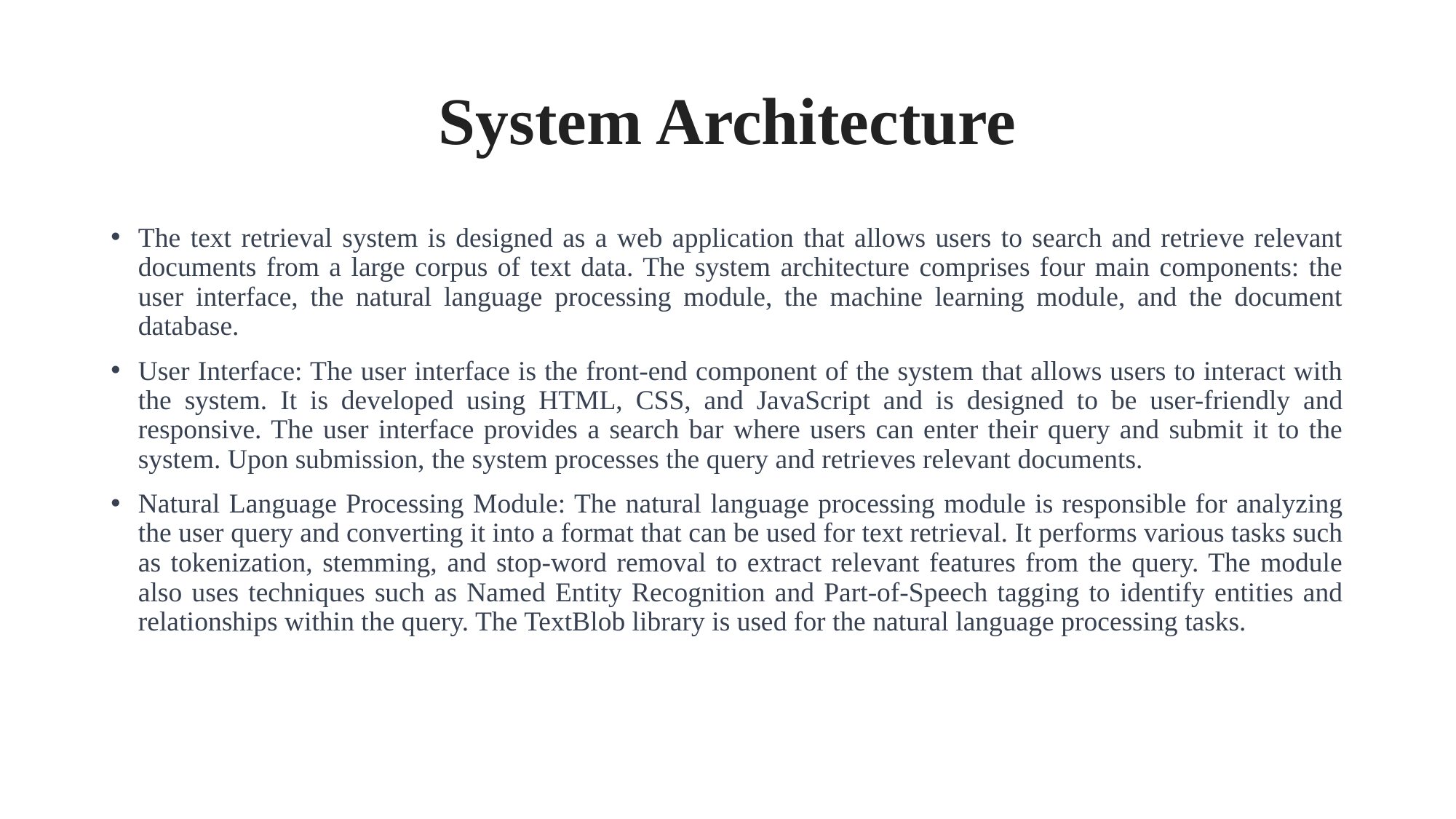

# System Architecture
The text retrieval system is designed as a web application that allows users to search and retrieve relevant documents from a large corpus of text data. The system architecture comprises four main components: the user interface, the natural language processing module, the machine learning module, and the document database.
User Interface: The user interface is the front-end component of the system that allows users to interact with the system. It is developed using HTML, CSS, and JavaScript and is designed to be user-friendly and responsive. The user interface provides a search bar where users can enter their query and submit it to the system. Upon submission, the system processes the query and retrieves relevant documents.
Natural Language Processing Module: The natural language processing module is responsible for analyzing the user query and converting it into a format that can be used for text retrieval. It performs various tasks such as tokenization, stemming, and stop-word removal to extract relevant features from the query. The module also uses techniques such as Named Entity Recognition and Part-of-Speech tagging to identify entities and relationships within the query. The TextBlob library is used for the natural language processing tasks.